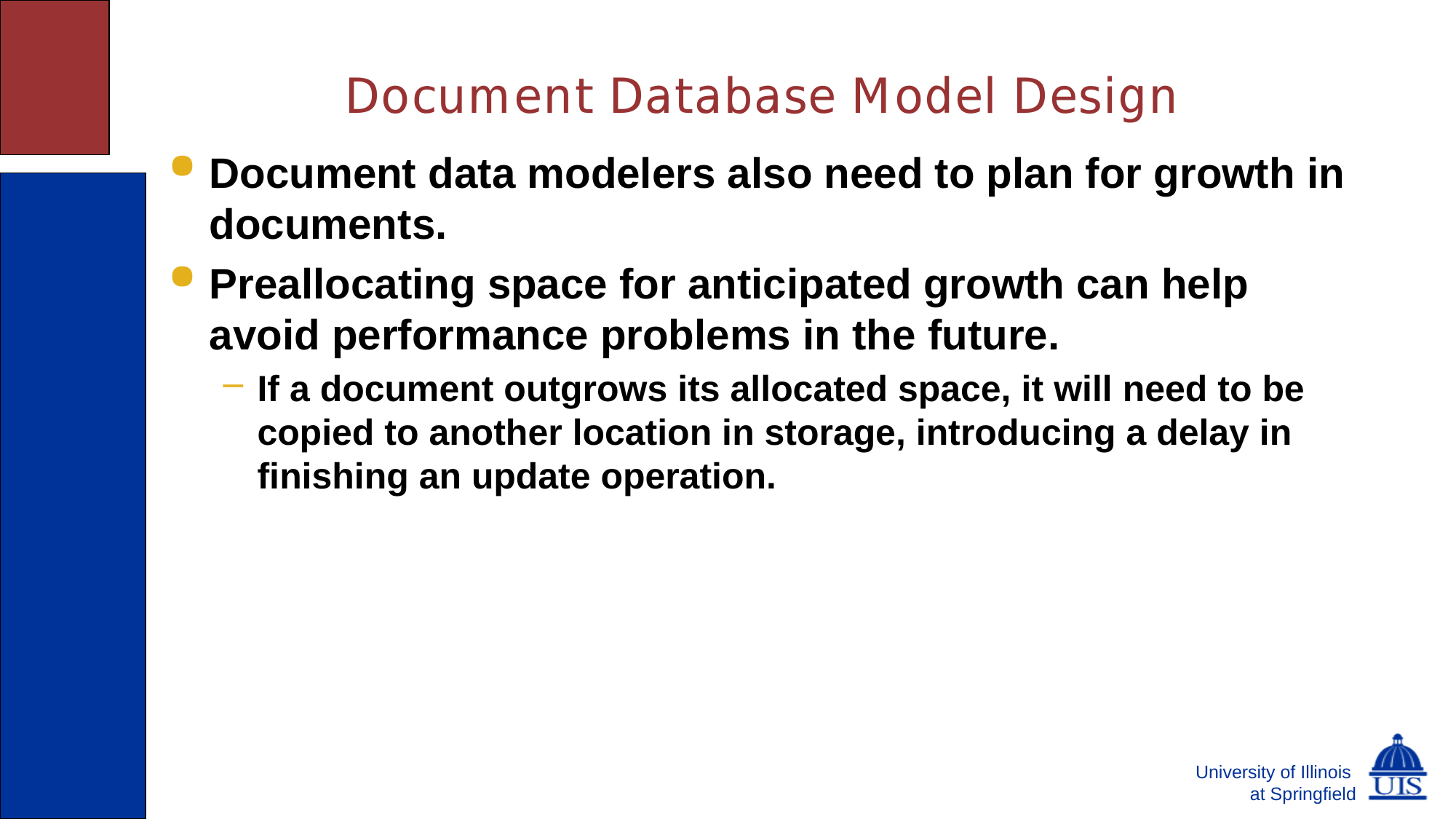

# Document Database Model Design
Document data modelers also need to plan for growth in documents.
Preallocating space for anticipated growth can help avoid performance problems in the future.
If a document outgrows its allocated space, it will need to be copied to another location in storage, introducing a delay in finishing an update operation.